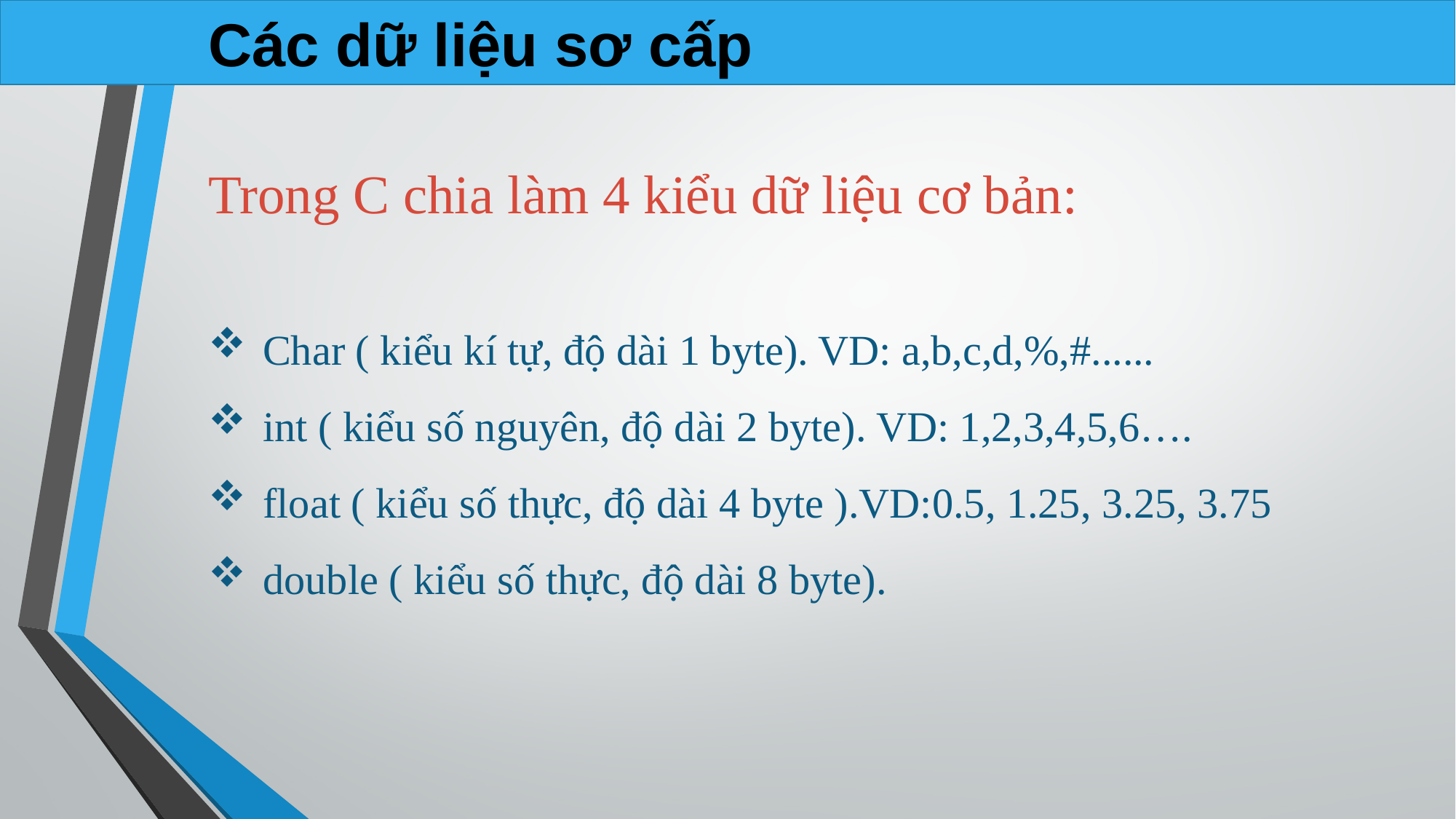

Các dữ liệu sơ cấp
Trong C chia làm 4 kiểu dữ liệu cơ bản:
Char ( kiểu kí tự, độ dài 1 byte). VD: a,b,c,d,%,#......
int ( kiểu số nguyên, độ dài 2 byte). VD: 1,2,3,4,5,6….
float ( kiểu số thực, độ dài 4 byte ).VD:0.5, 1.25, 3.25, 3.75
double ( kiểu số thực, độ dài 8 byte).